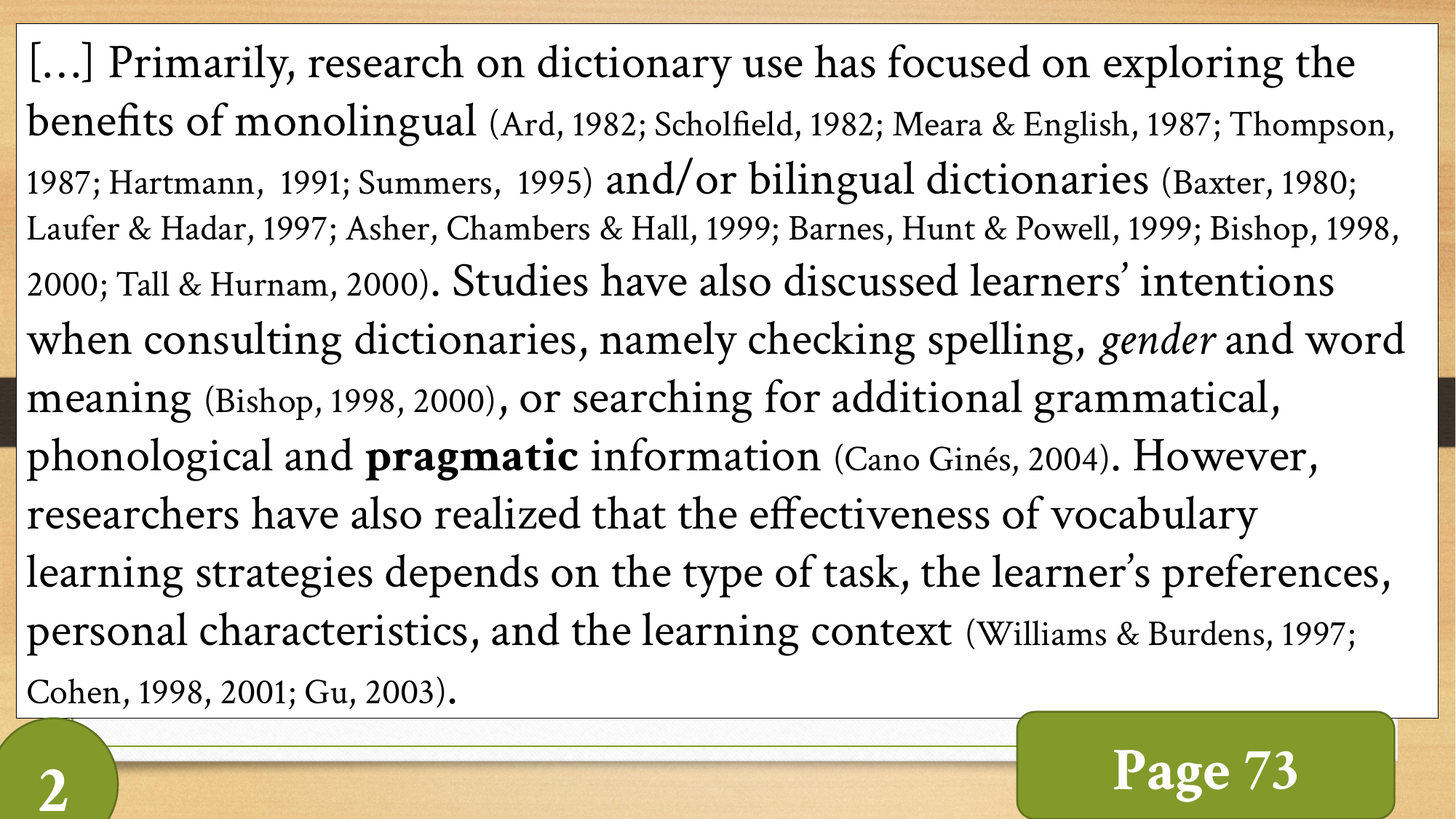

[…] Primarily, research on dictionary use has focused on exploring the benefits of monolingual (Ard, 1982; Scholfield, 1982; Meara & English, 1987; Thompson,  1987; Hartmann,  1991; Summers,  1995) and/or bilingual dictionaries (Baxter, 1980; Laufer & Hadar, 1997; Asher, Chambers & Hall, 1999; Barnes, Hunt & Powell, 1999; Bishop, 1998, 2000; Tall & Hurnam, 2000). Studies have also discussed learners’ intentions when consulting dictionaries, namely checking spelling, gender and word meaning (Bishop, 1998, 2000), or searching for additional grammatical, phonological and pragmatic information (Cano Ginés, 2004). However, researchers have also realized that the effectiveness of vocabulary learning strategies depends on the type of task, the learner’s preferences, personal characteristics, and the learning context (Williams & Burdens, 1997; Cohen, 1998, 2001; Gu, 2003).
Page 73
2